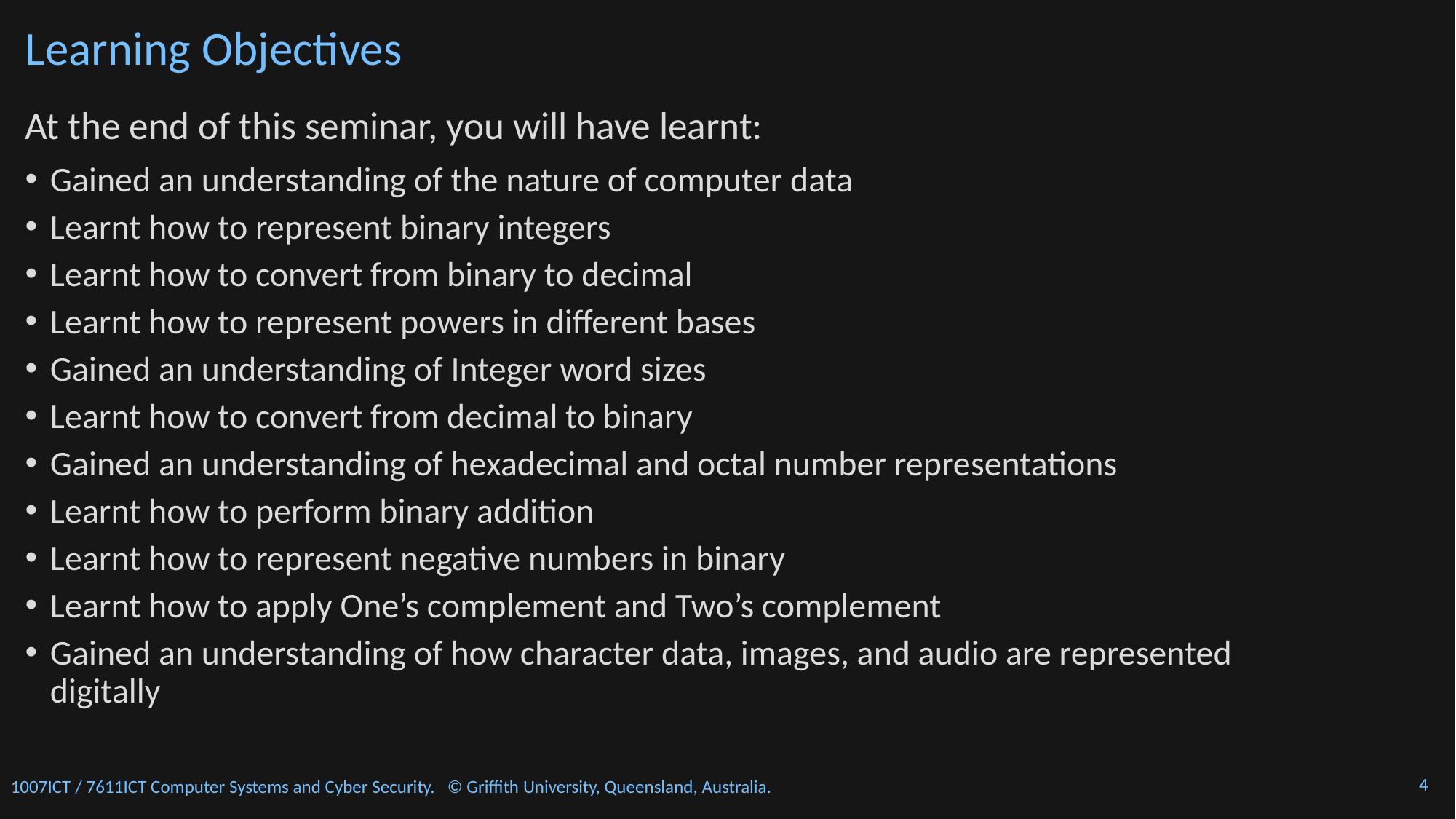

# Learning Objectives
At the end of this seminar, you will have learnt:
Gained an understanding of the nature of computer data
Learnt how to represent binary integers
Learnt how to convert from binary to decimal
Learnt how to represent powers in different bases
Gained an understanding of Integer word sizes
Learnt how to convert from decimal to binary
Gained an understanding of hexadecimal and octal number representations
Learnt how to perform binary addition
Learnt how to represent negative numbers in binary
Learnt how to apply One’s complement and Two’s complement
Gained an understanding of how character data, images, and audio are represented digitally